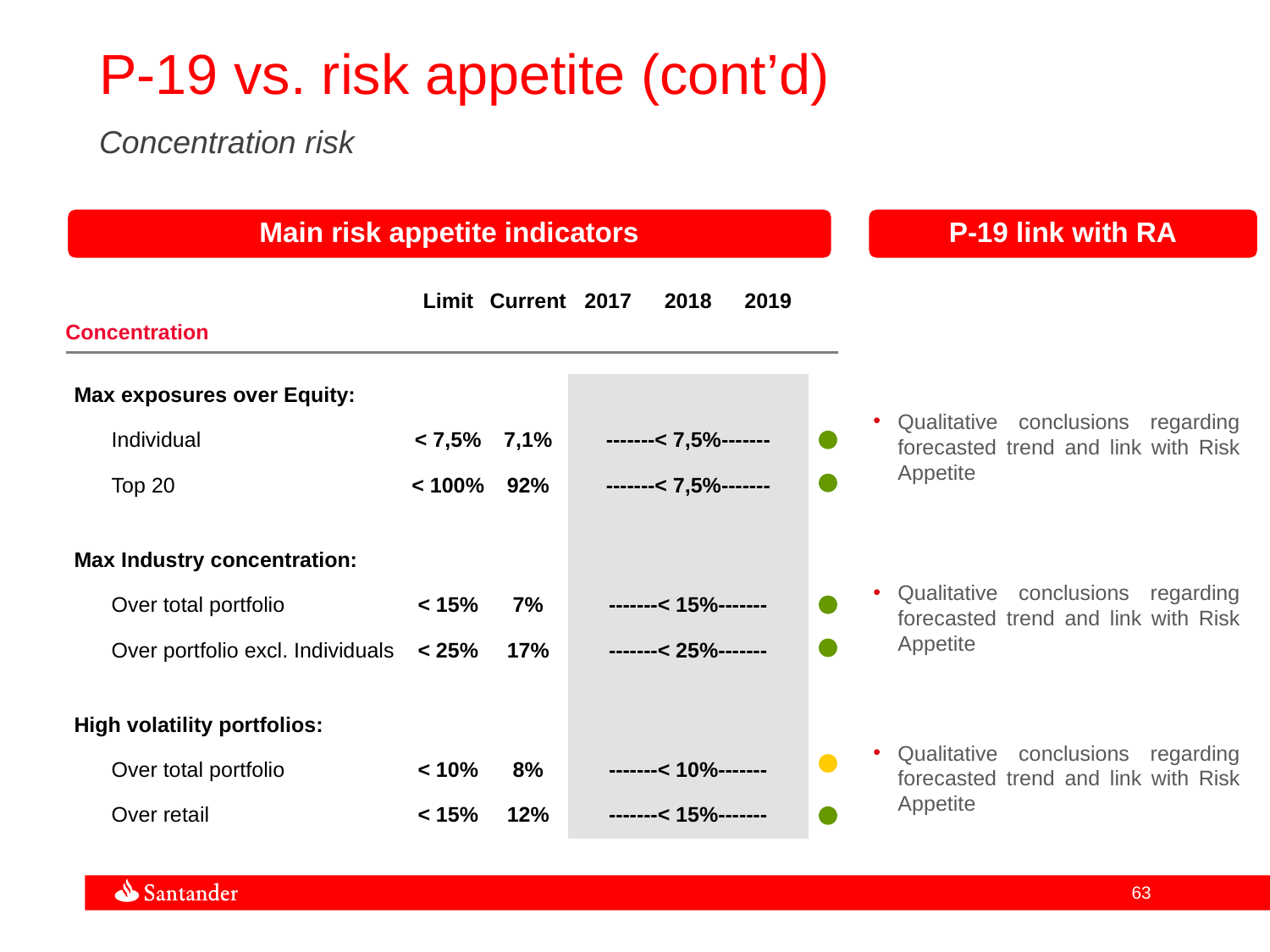

P-19 vs. risk appetite (cont’d)
Concentration risk
Main risk appetite indicators
P-19 link with RA
|  |  |  | Limit | Current | 2017 | 2018 | 2019 |  |
| --- | --- | --- | --- | --- | --- | --- | --- | --- |
| Concentration |  |  |  |  |  |  |  |  |
|  |  |  |  |  |  |  |  |  |
|  | Max exposures over Equity: |  |  |  |  |  |  |  |
|  | Individual |  | < 7,5% | 7,1% | -------< 7,5%------- |  |  |  |
|  | Top 20 |  | < 100% | 92% | -------< 7,5%------- |  |  |  |
|  |  |  |  |  |  |  |  |  |
|  | Max Industry concentration: |  |  |  |  |  |  |  |
|  | Over total portfolio |  | < 15% | 7% | -------< 15%------- |  |  |  |
|  | Over portfolio excl. Individuals |  | < 25% | 17% | -------< 25%------- |  |  |  |
|  |  |  |  |  |  |  |  |  |
|  | High volatility portfolios: |  |  |  |  |  |  |  |
|  | Over total portfolio |  | < 10% | 8% | -------< 10%------- |  |  |  |
|  | Over retail |  | < 15% | 12% | -------< 15%------- |  |  |  |
Qualitative conclusions regarding forecasted trend and link with Risk Appetite

Qualitative conclusions regarding forecasted trend and link with Risk Appetite

Qualitative conclusions regarding forecasted trend and link with Risk Appetite